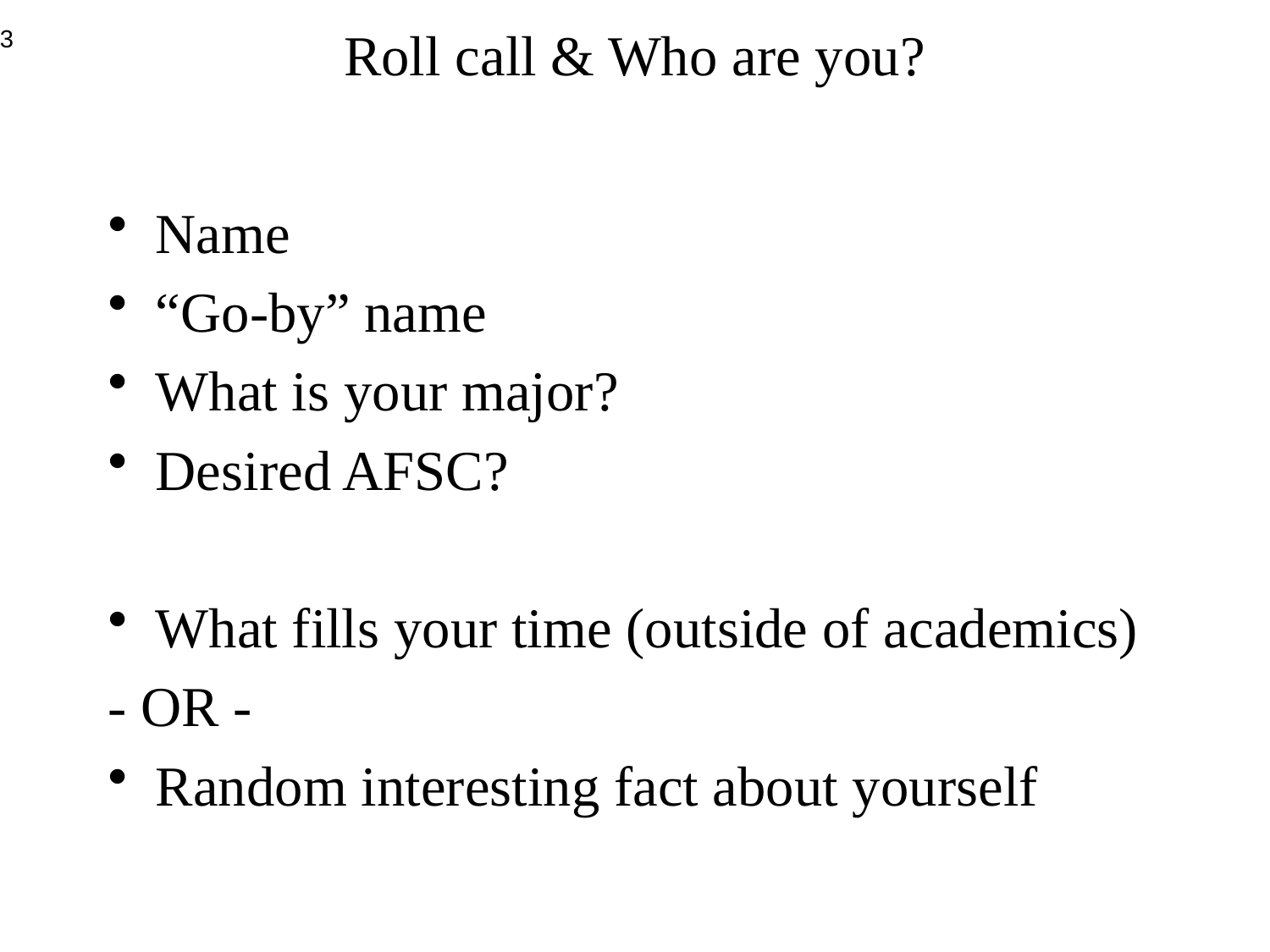

# Roll call & Who are you?
Name
“Go-by” name
What is your major?
Desired AFSC?

What fills your time (outside of academics)
- OR -
Random interesting fact about yourself

13